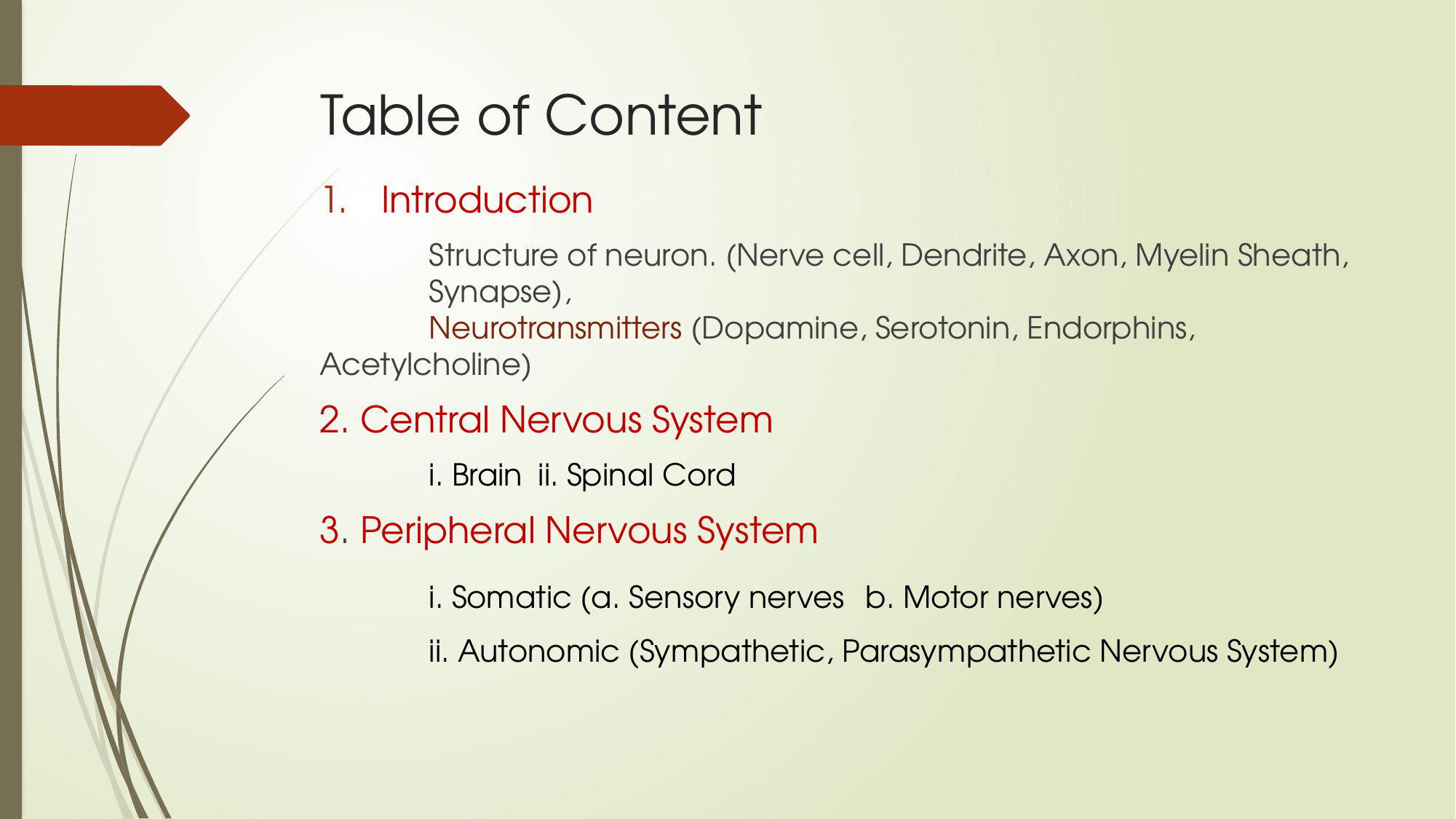

# Table of Content
Introduction
 	Structure of neuron. (Nerve cell, Dendrite, Axon, Myelin Sheath, 	Synapse),
	Neurotransmitters (Dopamine, Serotonin, Endorphins, 	Acetylcholine)
2. Central Nervous System
	i. Brain 	ii. Spinal Cord
3. Peripheral Nervous System
	i. Somatic (a. Sensory nerves	b. Motor nerves)
	ii. Autonomic (Sympathetic, Parasympathetic Nervous System)